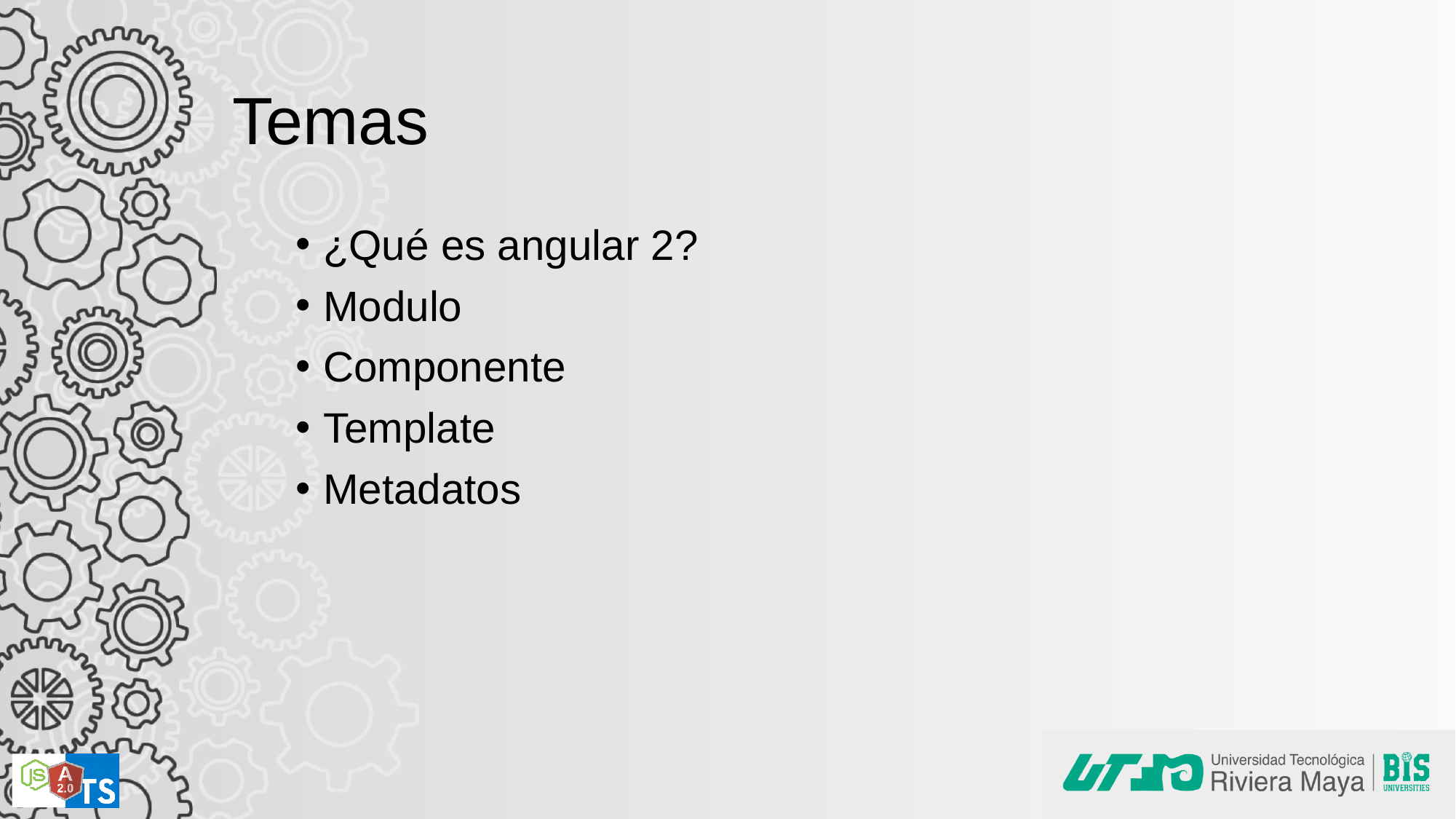

# Temas
¿Qué es angular 2?
Modulo
Componente
Template
Metadatos